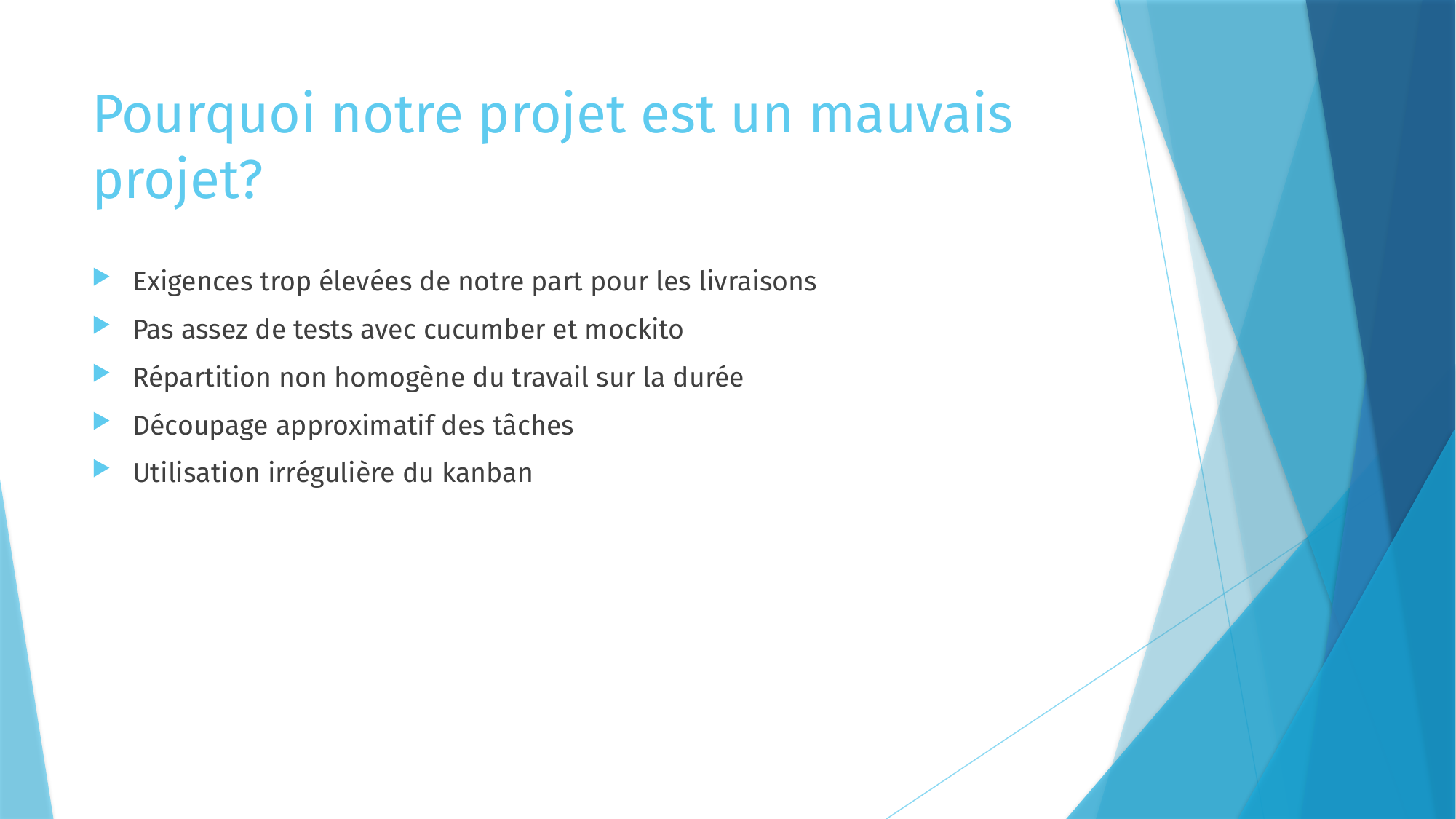

# Pourquoi notre projet est un mauvais projet?
Exigences trop élevées de notre part pour les livraisons
Pas assez de tests avec cucumber et mockito
Répartition non homogène du travail sur la durée
Découpage approximatif des tâches
Utilisation irrégulière du kanban